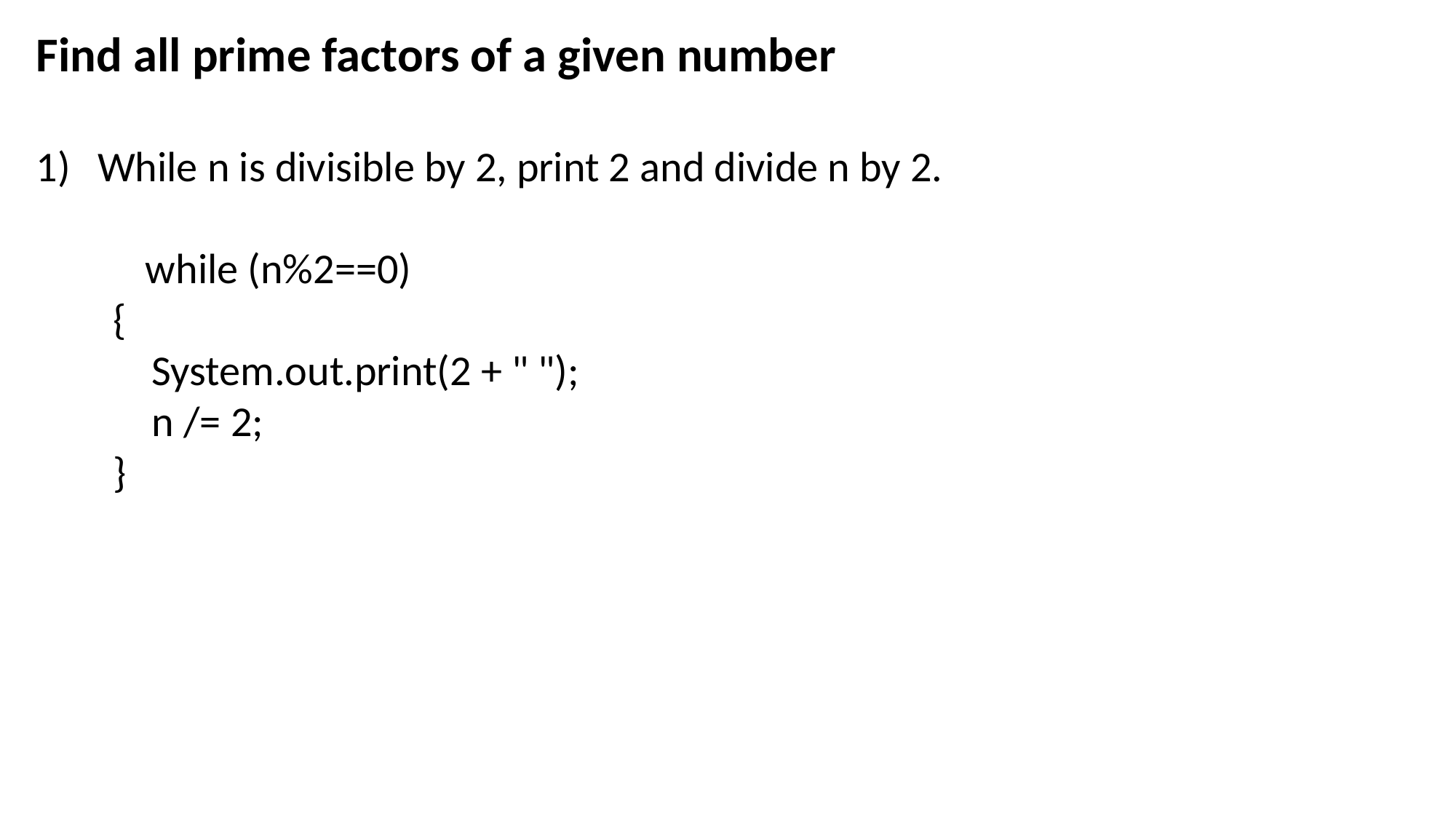

Find all prime factors of a given number

While n is divisible by 2, print 2 and divide n by 2.

	while (n%2==0)
        {
            System.out.print(2 + " ");
            n /= 2;
        }